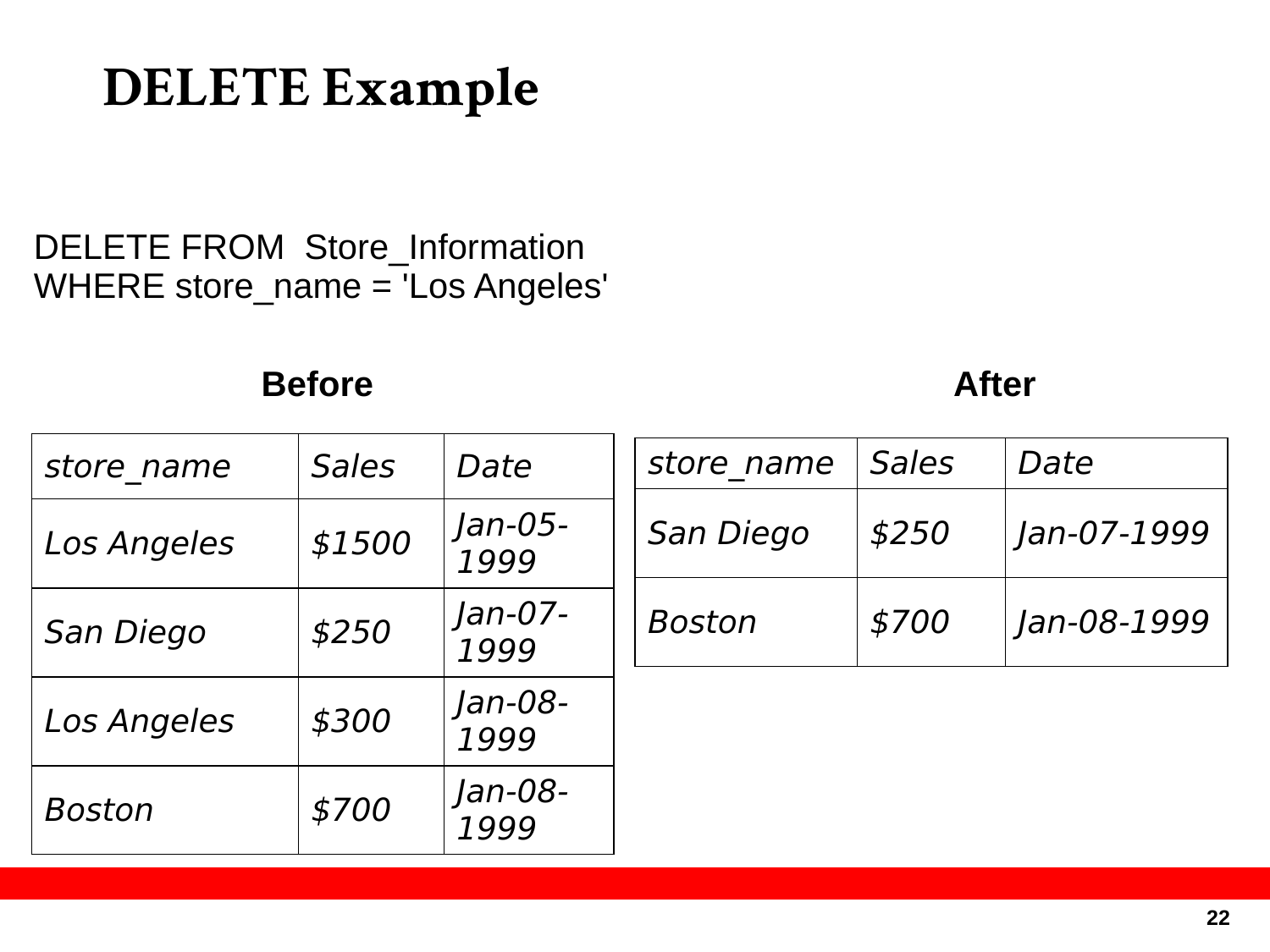

DELETE Example
| DELETE FROM Store\_Information WHERE store\_name = 'Los Angeles' |
| --- |
Before
After
| store\_name | Sales | Date |
| --- | --- | --- |
| Los Angeles | $1500 | Jan-05-1999 |
| San Diego | $250 | Jan-07-1999 |
| Los Angeles | $300 | Jan-08-1999 |
| Boston | $700 | Jan-08-1999 |
| store\_name | Sales | Date |
| --- | --- | --- |
| San Diego | $250 | Jan-07-1999 |
| Boston | $700 | Jan-08-1999 |